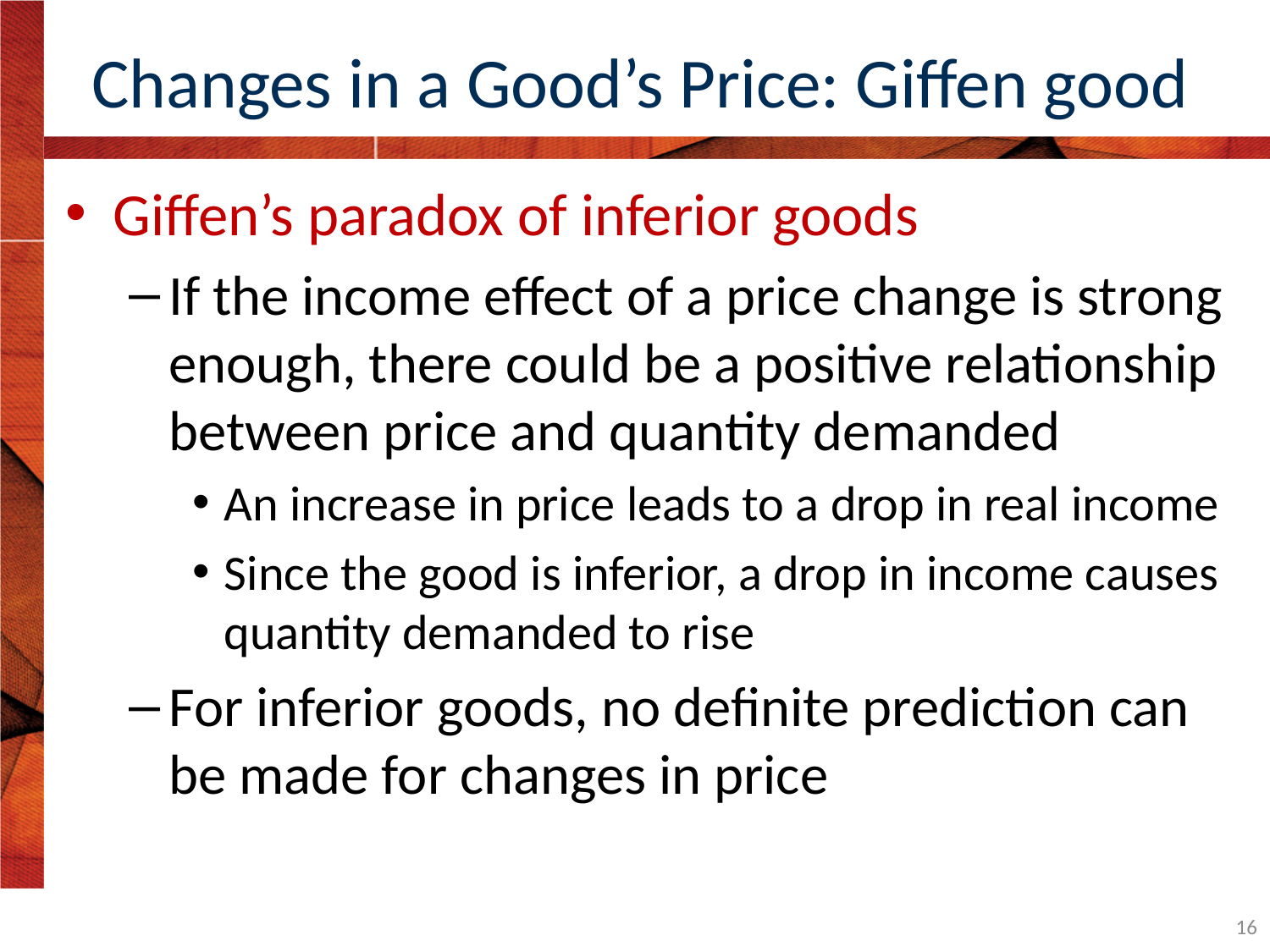

# Changes in a Good’s Price: Giffen good
Giffen’s paradox of inferior goods
If the income effect of a price change is strong enough, there could be a positive relationship between price and quantity demanded
An increase in price leads to a drop in real income
Since the good is inferior, a drop in income causes quantity demanded to rise
For inferior goods, no definite prediction can be made for changes in price
16